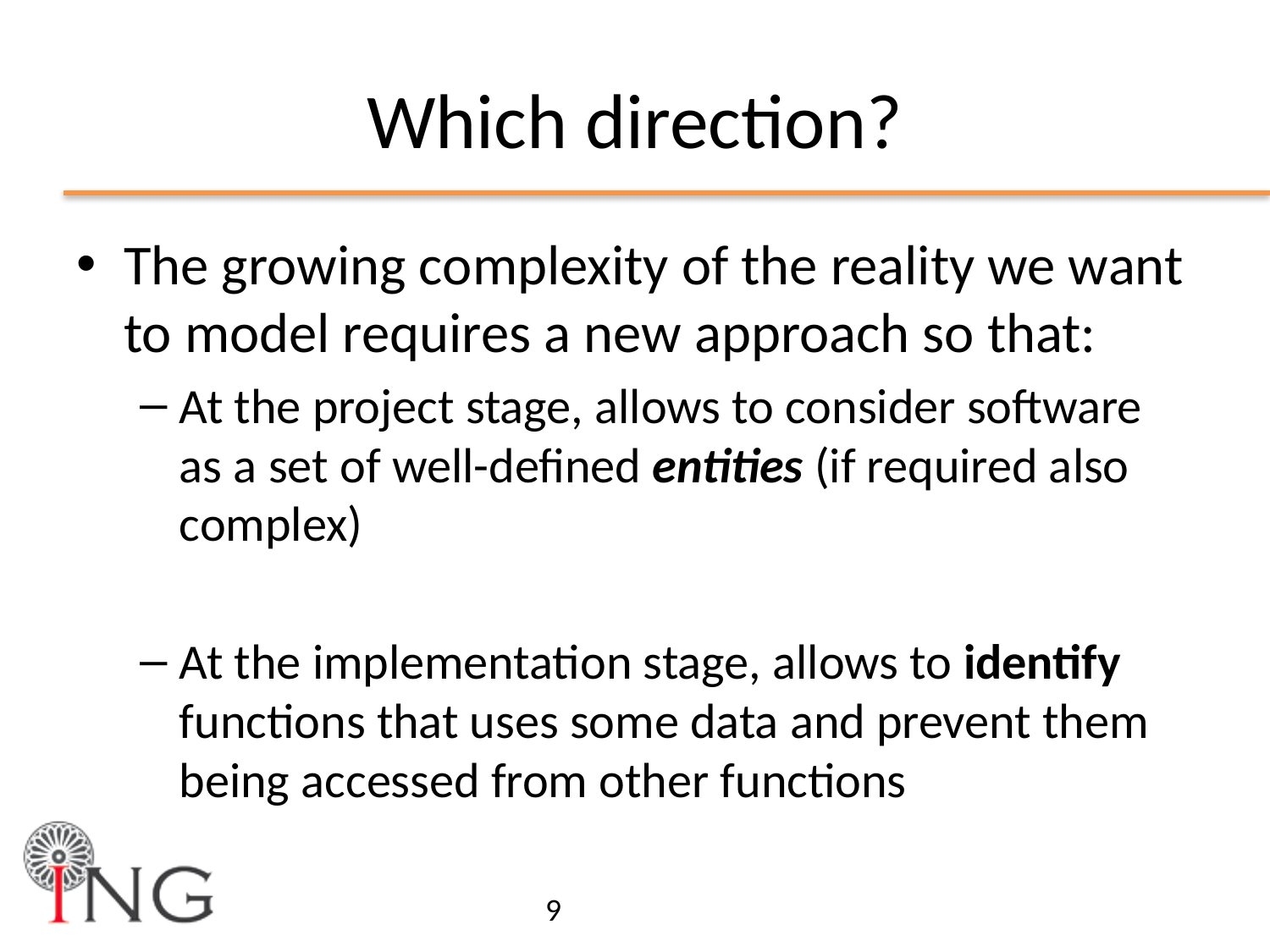

# Which direction?
The growing complexity of the reality we want to model requires a new approach so that:
At the project stage, allows to consider software as a set of well-defined entities (if required also complex)

At the implementation stage, allows to identify functions that uses some data and prevent them being accessed from other functions
9